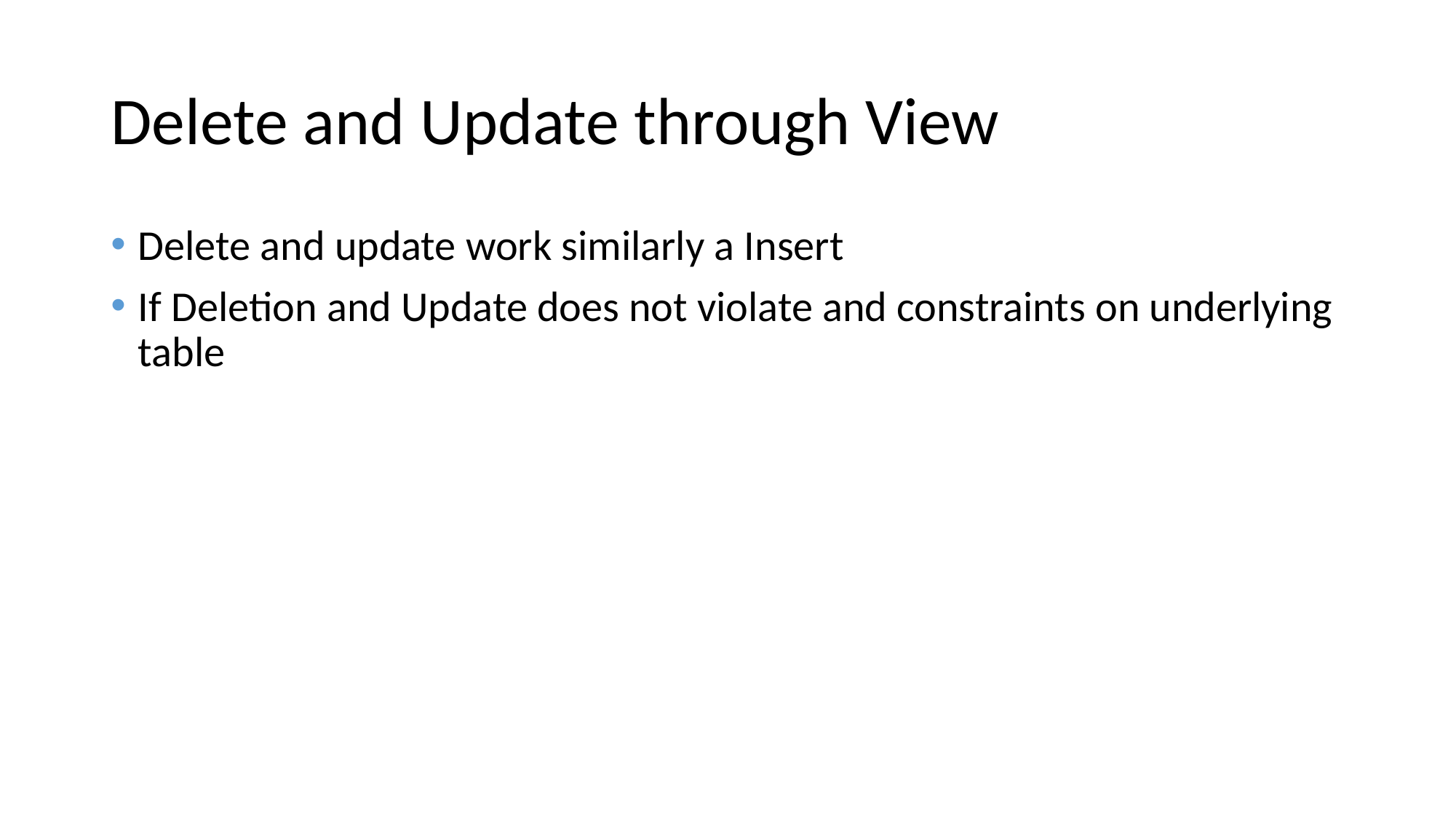

# Delete and Update through View
Delete and update work similarly a Insert
If Deletion and Update does not violate and constraints on underlying table